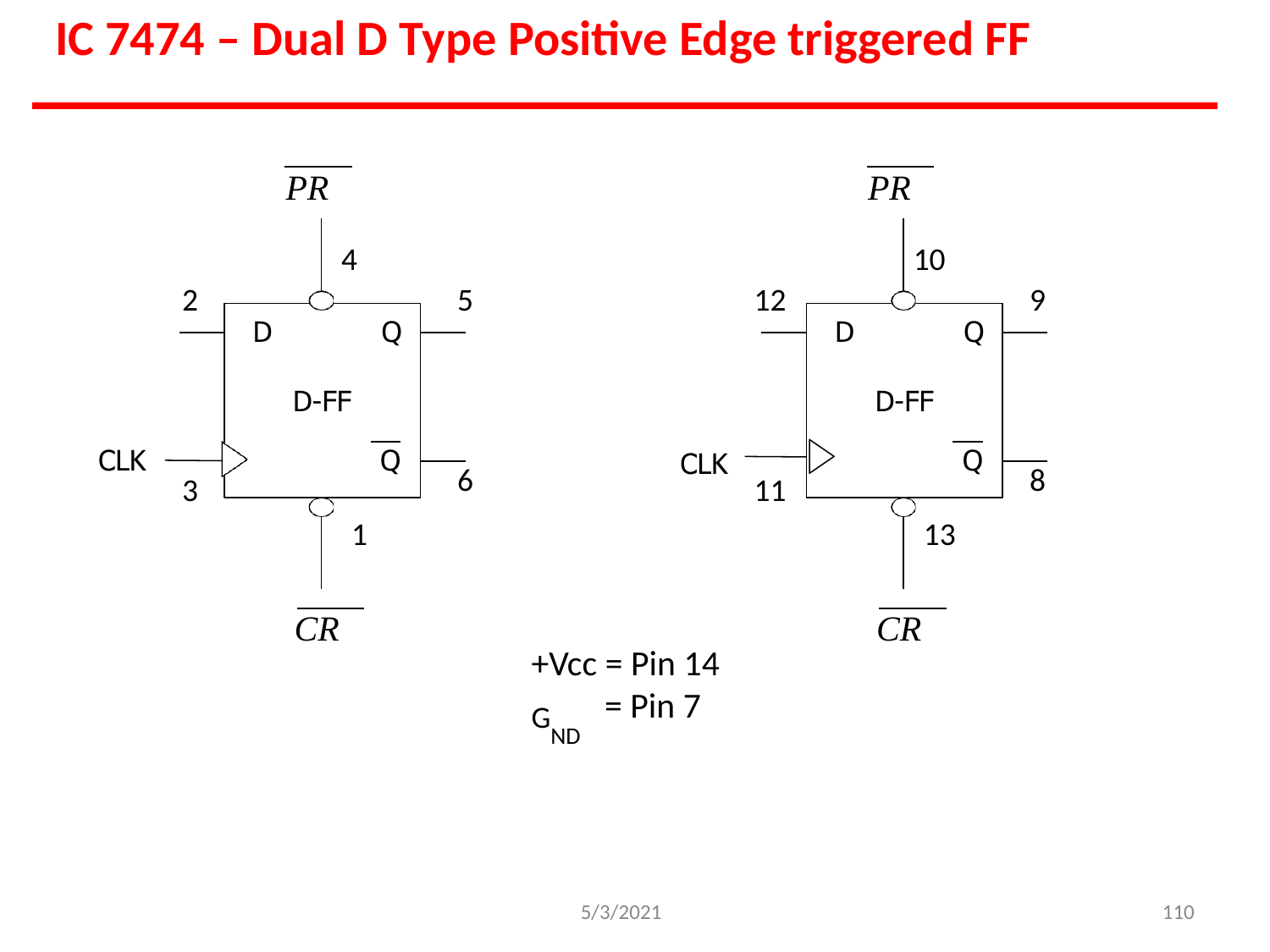

# IC 7474 – Dual D Type Positive Edge triggered FF

PR
PR

4
10
2
5
12
9

D
Q
D
Q

D-FF
D-FF

CLK
Q
Q

CLK

6
8

3
11

1
13

CR
CR

+Vcc = Pin 14
= Pin 7
GND
5/3/2021
110